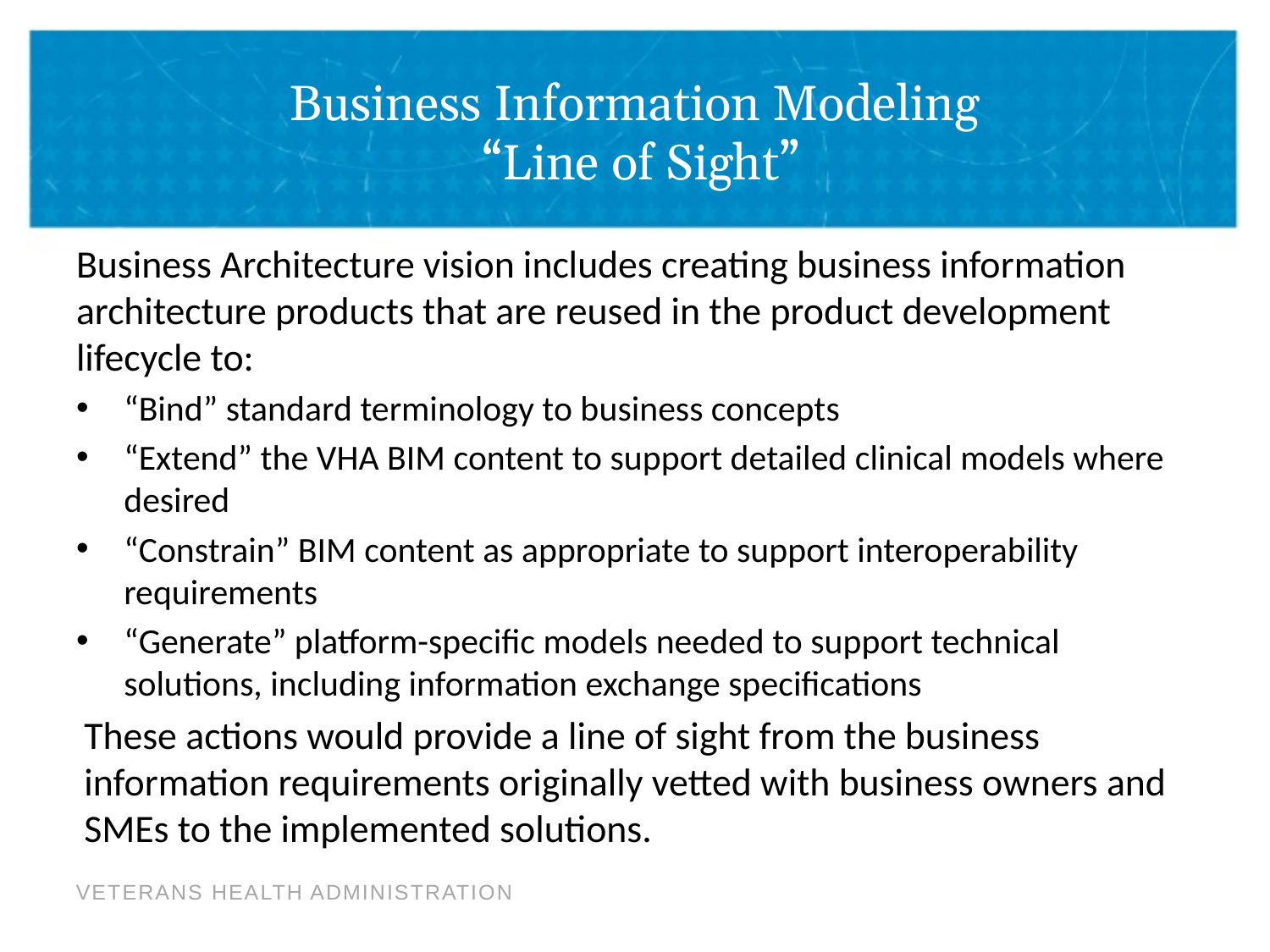

# Business Information Modeling “Line of Sight”
Business Architecture vision includes creating business information architecture products that are reused in the product development lifecycle to:
“Bind” standard terminology to business concepts
“Extend” the VHA BIM content to support detailed clinical models where desired
“Constrain” BIM content as appropriate to support interoperability requirements
“Generate” platform-specific models needed to support technical solutions, including information exchange specifications
These actions would provide a line of sight from the business information requirements originally vetted with business owners and SMEs to the implemented solutions.